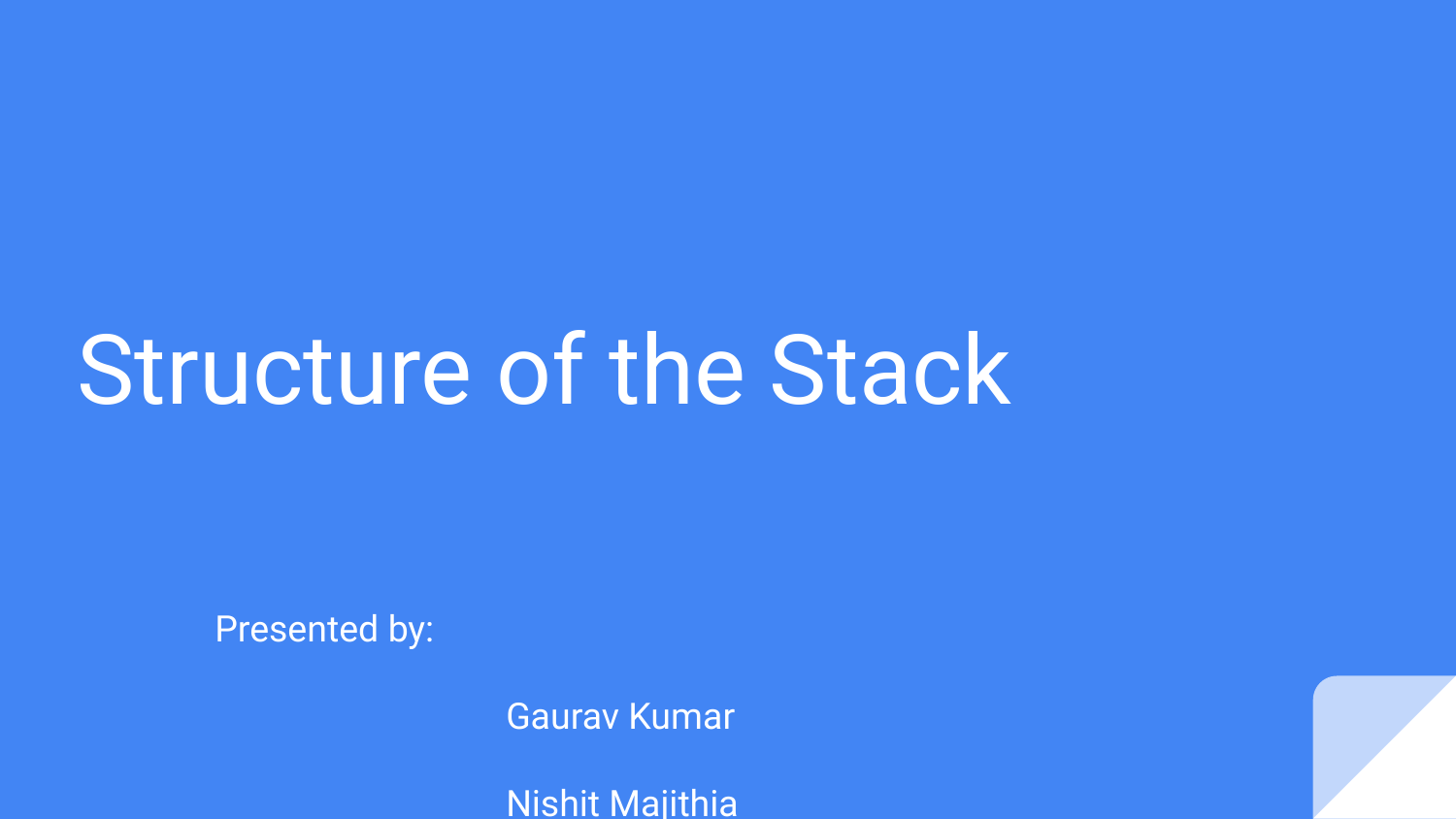

# Structure of the Stack
									Presented by:
											Gaurav Kumar
											Nishit Majithia
											Rohit sehgal